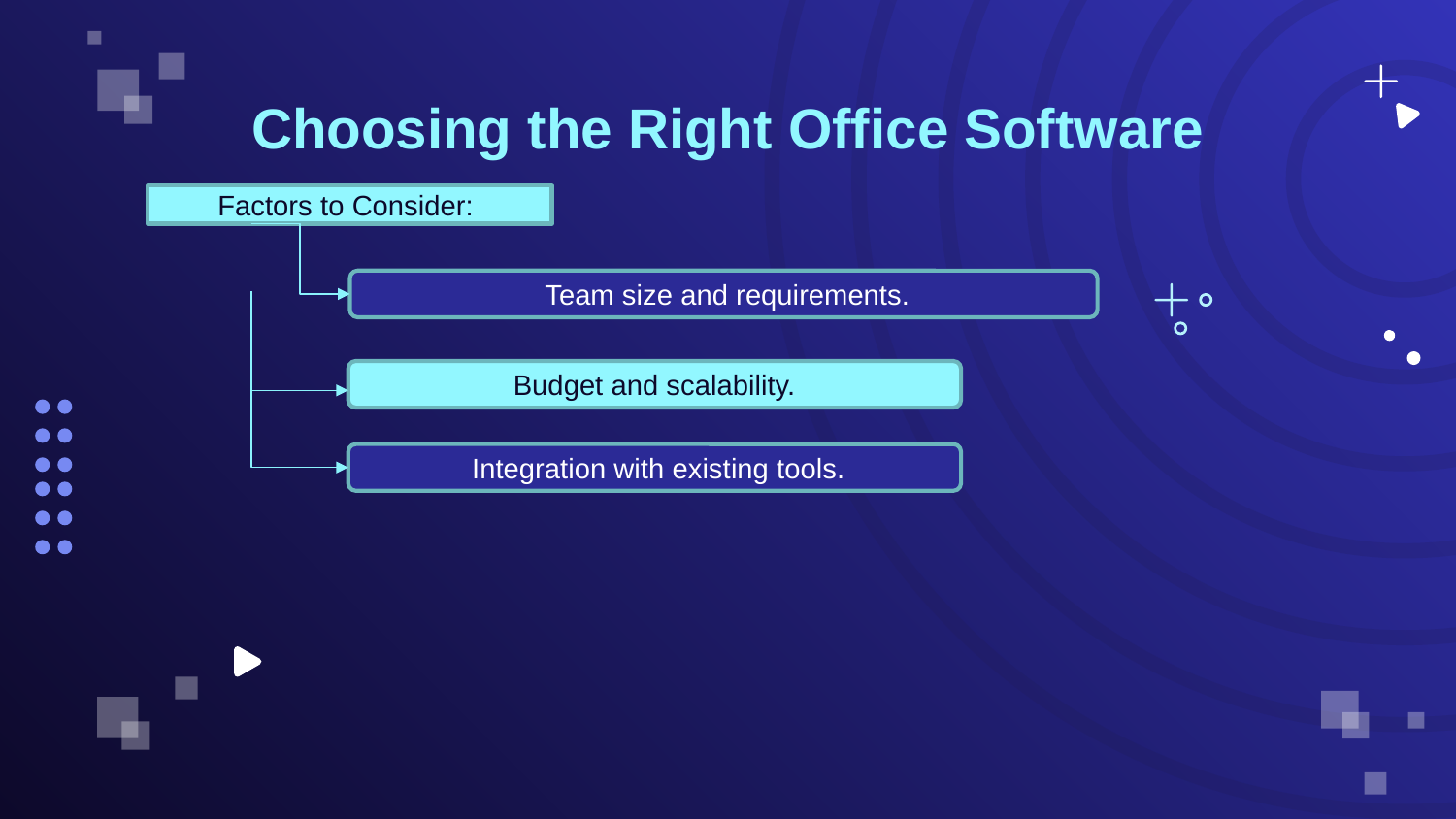

Choosing the Right Office Software
Factors to Consider:
 Team size and requirements.
Budget and scalability.
 Integration with existing tools.